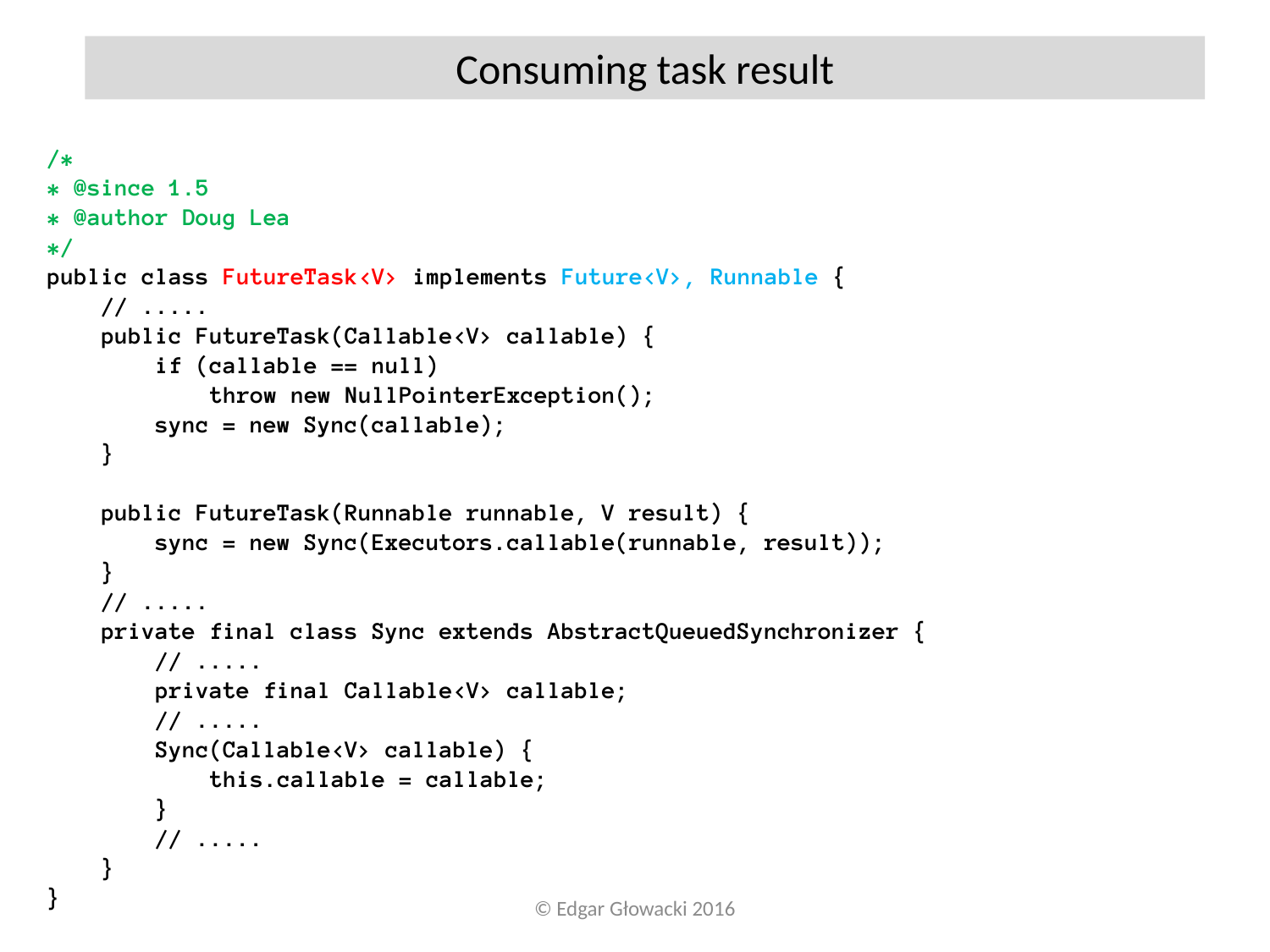

Consuming task result
/*
* @since 1.5
* @author Doug Lea
*/
public class FutureTask<V> implements Future<V>, Runnable {
    // .....
    public FutureTask(Callable<V> callable) {
        if (callable == null)
            throw new NullPointerException();
        sync = new Sync(callable);
    }

    public FutureTask(Runnable runnable, V result) {
        sync = new Sync(Executors.callable(runnable, result));
    }
    // .....
    private final class Sync extends AbstractQueuedSynchronizer {
        // .....
        private final Callable<V> callable;
        // .....
        Sync(Callable<V> callable) {
            this.callable = callable;
        }
        // .....
    }
}
© Edgar Głowacki 2016